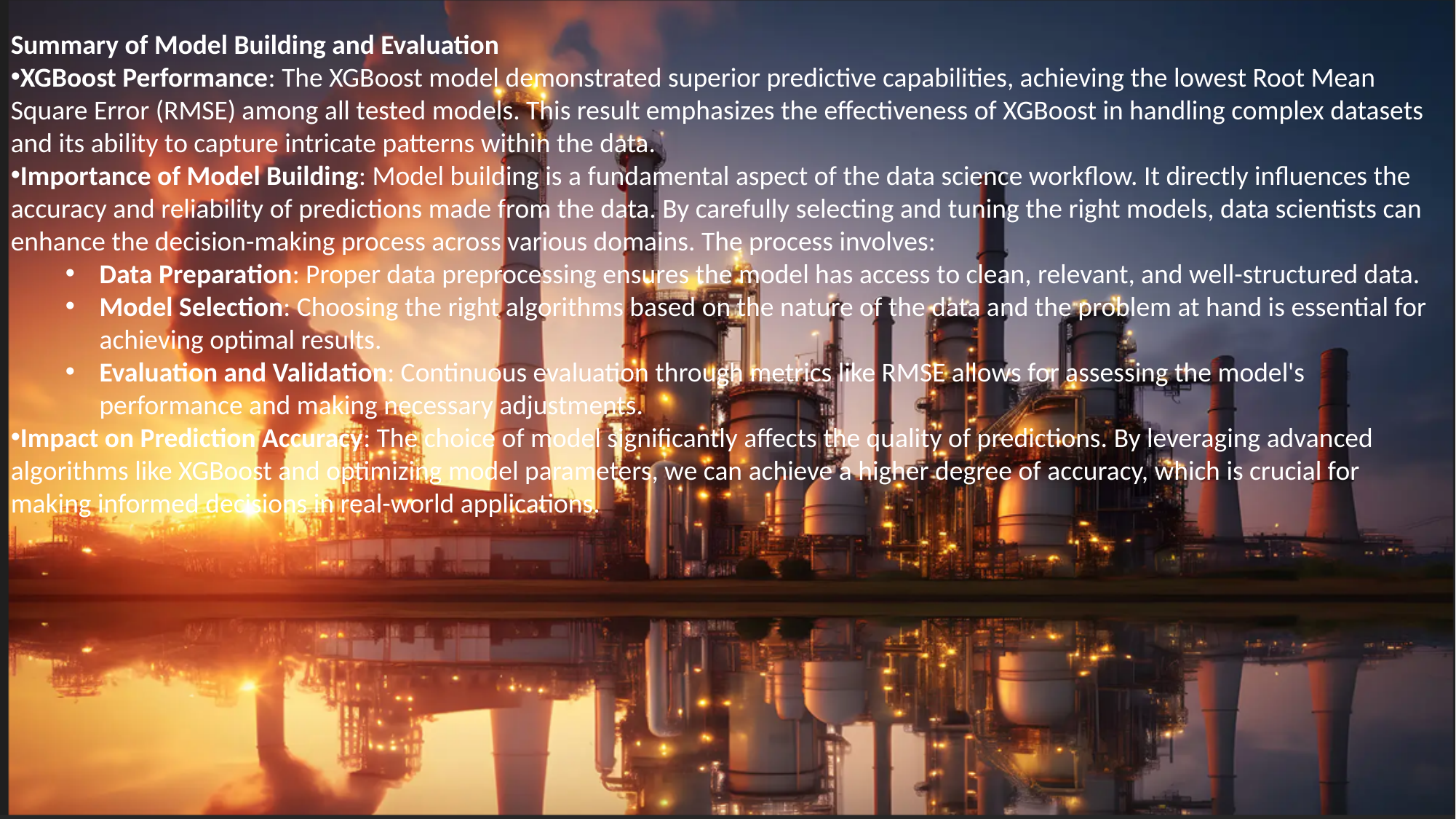

Summary of Model Building and Evaluation
XGBoost Performance: The XGBoost model demonstrated superior predictive capabilities, achieving the lowest Root Mean Square Error (RMSE) among all tested models. This result emphasizes the effectiveness of XGBoost in handling complex datasets and its ability to capture intricate patterns within the data.
Importance of Model Building: Model building is a fundamental aspect of the data science workflow. It directly influences the accuracy and reliability of predictions made from the data. By carefully selecting and tuning the right models, data scientists can enhance the decision-making process across various domains. The process involves:
Data Preparation: Proper data preprocessing ensures the model has access to clean, relevant, and well-structured data.
Model Selection: Choosing the right algorithms based on the nature of the data and the problem at hand is essential for achieving optimal results.
Evaluation and Validation: Continuous evaluation through metrics like RMSE allows for assessing the model's performance and making necessary adjustments.
Impact on Prediction Accuracy: The choice of model significantly affects the quality of predictions. By leveraging advanced algorithms like XGBoost and optimizing model parameters, we can achieve a higher degree of accuracy, which is crucial for making informed decisions in real-world applications.